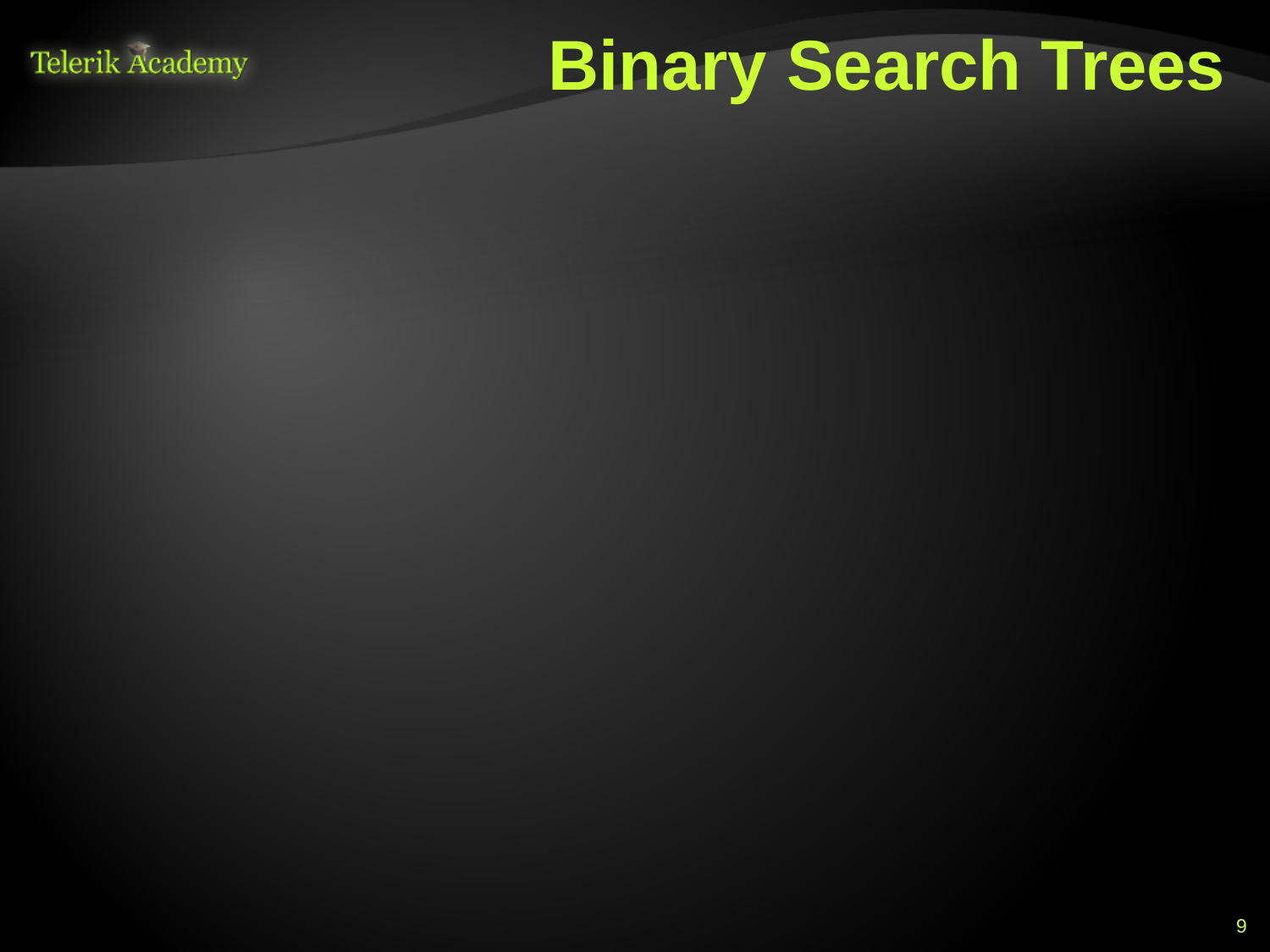

# Binary Search Trees
Binary search trees are ordered
For each node x in the tree
All the elements of the left subtree of x are ≤ x
All the elements of the right subtree of x are > x
Binary search trees can be balanced
Balanced trees have height of ~ log(x)
Balanced trees have for each node nearly equal number of nodes in its subtrees
9